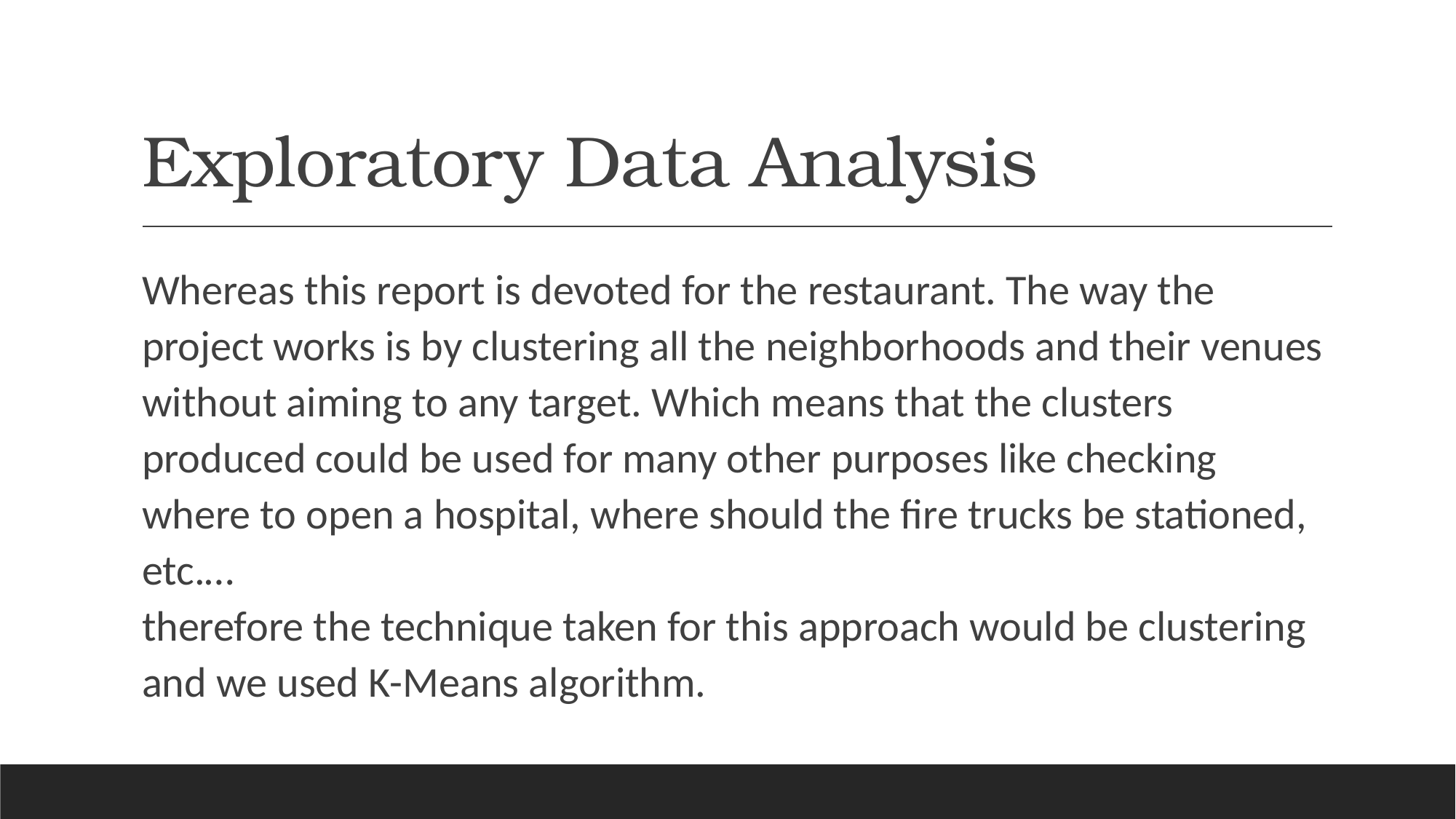

# Exploratory Data Analysis
Whereas this report is devoted for the restaurant. The way the project works is by clustering all the neighborhoods and their venues without aiming to any target. Which means that the clusters produced could be used for many other purposes like checking where to open a hospital, where should the fire trucks be stationed, etc.…
therefore the technique taken for this approach would be clustering and we used K-Means algorithm.